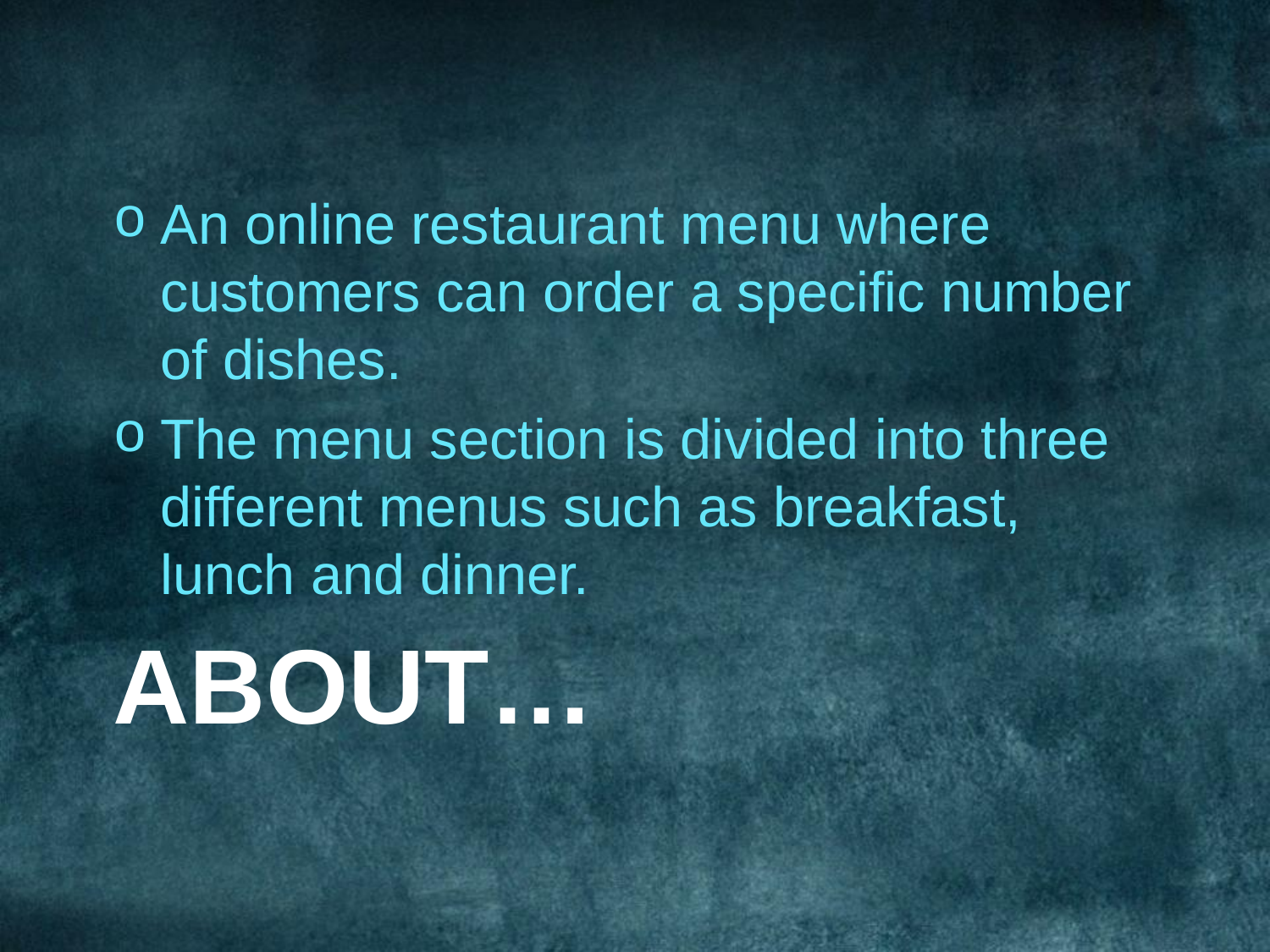

An online restaurant menu where customers can order a specific number of dishes.
The menu section is divided into three different menus such as breakfast, lunch and dinner.
# About…